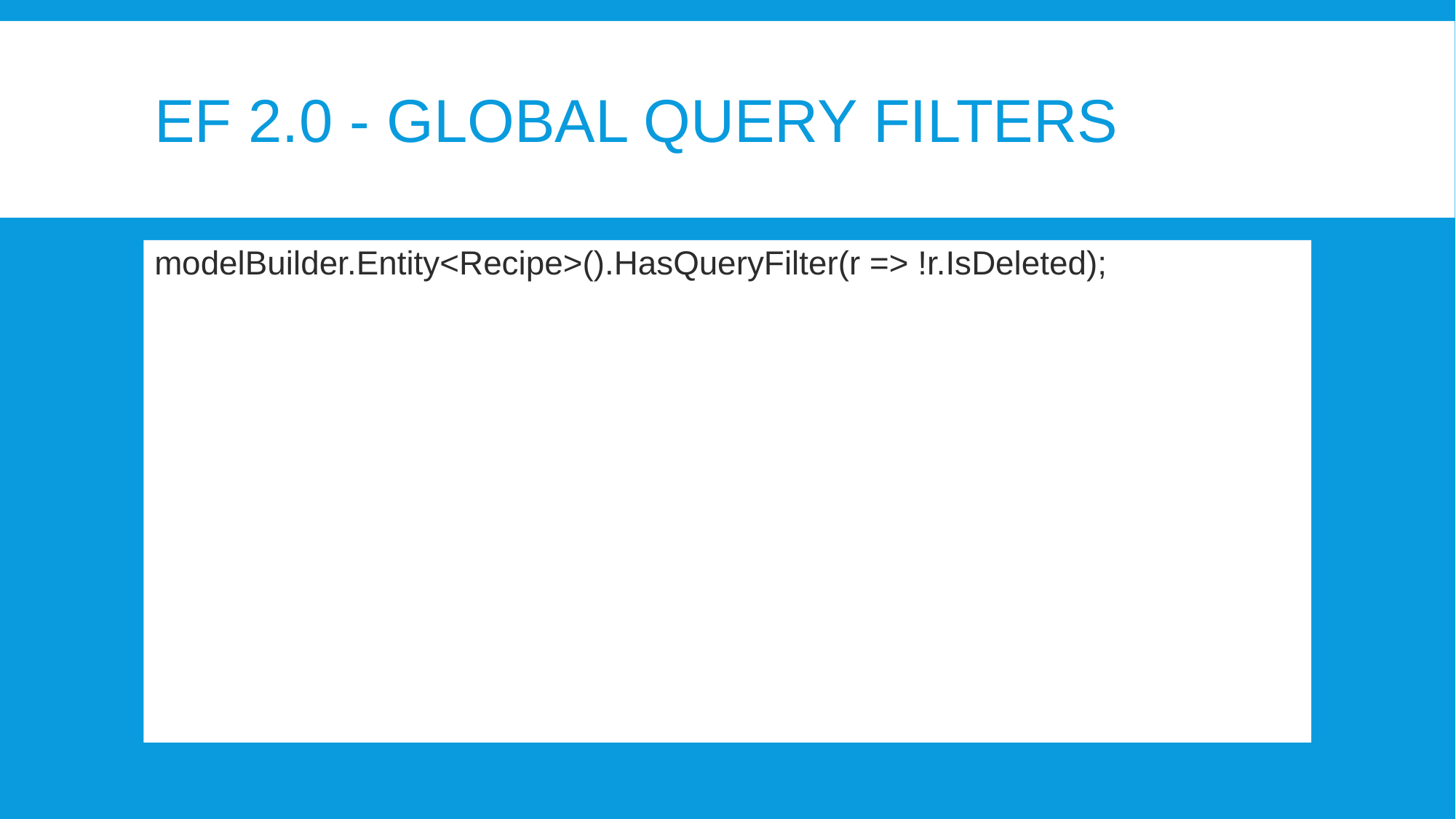

# EF 2.0 - Global Query Filters
modelBuilder.Entity<Recipe>().HasQueryFilter(r => !r.IsDeleted);